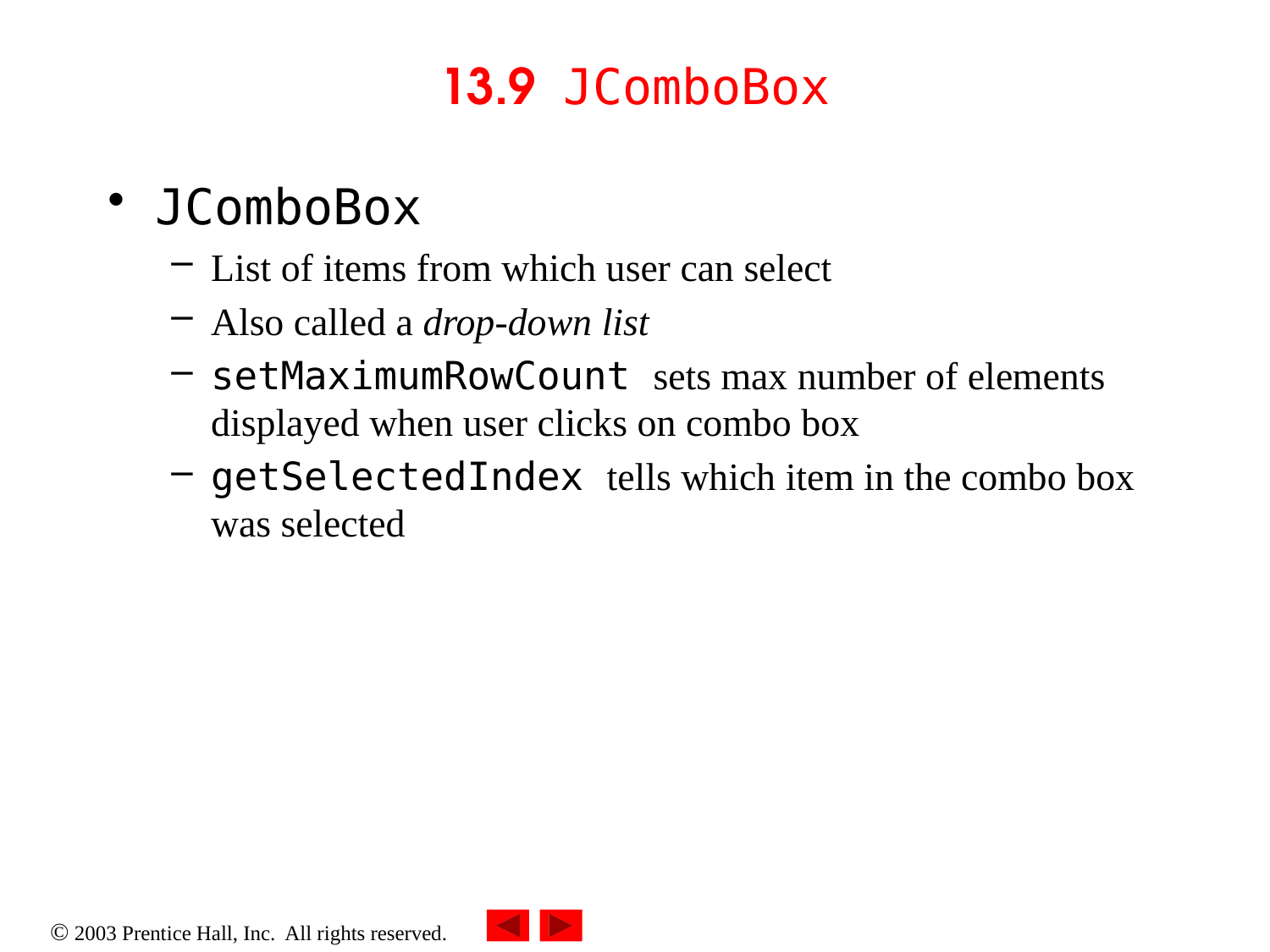

37
# 13.9  JComboBox
JComboBox
List of items from which user can select
Also called a drop-down list
setMaximumRowCount sets max number of elements displayed when user clicks on combo box
getSelectedIndex tells which item in the combo box was selected